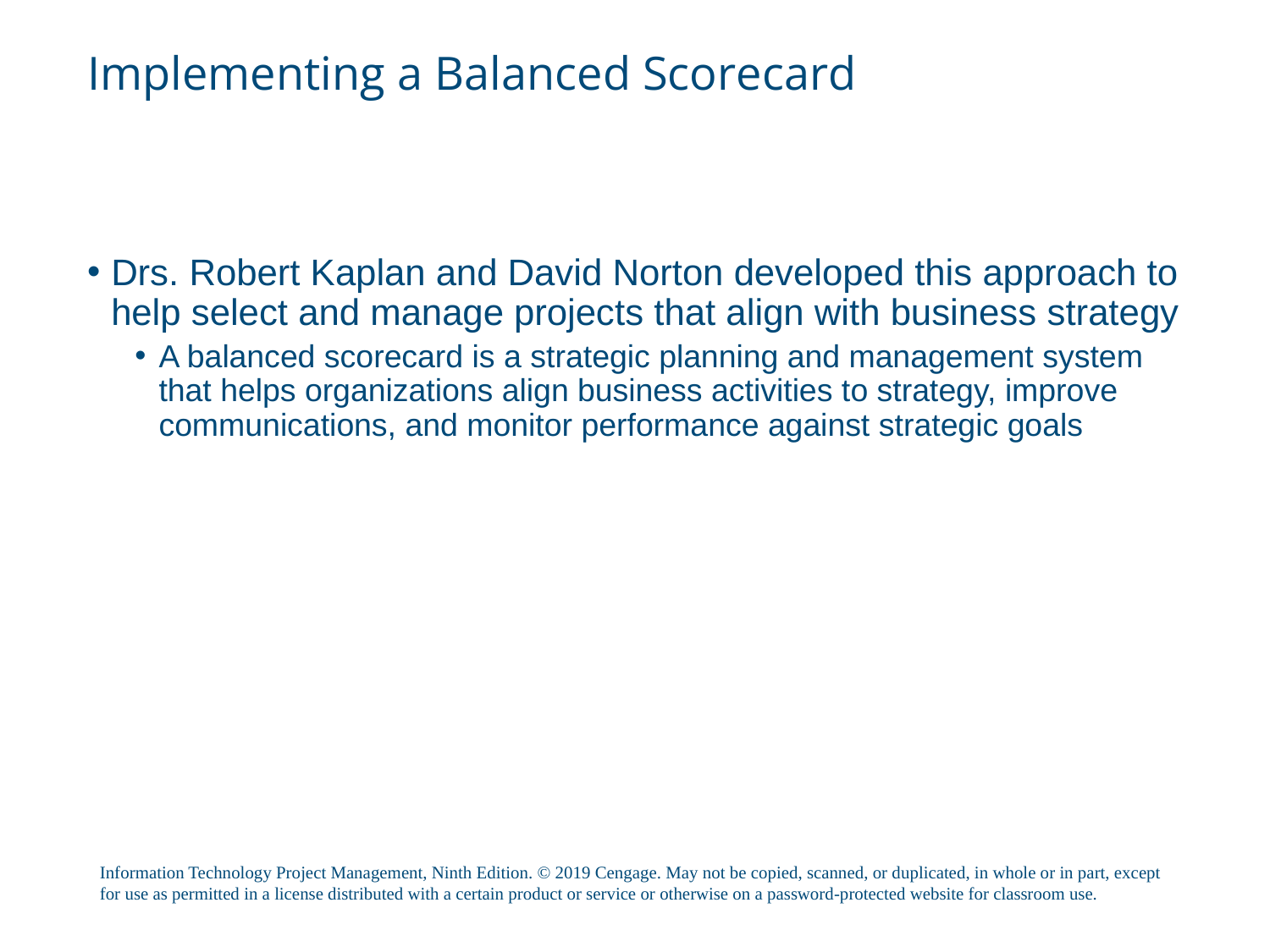

# Implementing a Balanced Scorecard
Drs. Robert Kaplan and David Norton developed this approach to help select and manage projects that align with business strategy
A balanced scorecard is a strategic planning and management system that helps organizations align business activities to strategy, improve communications, and monitor performance against strategic goals
Information Technology Project Management, Ninth Edition. © 2019 Cengage. May not be copied, scanned, or duplicated, in whole or in part, except for use as permitted in a license distributed with a certain product or service or otherwise on a password-protected website for classroom use.